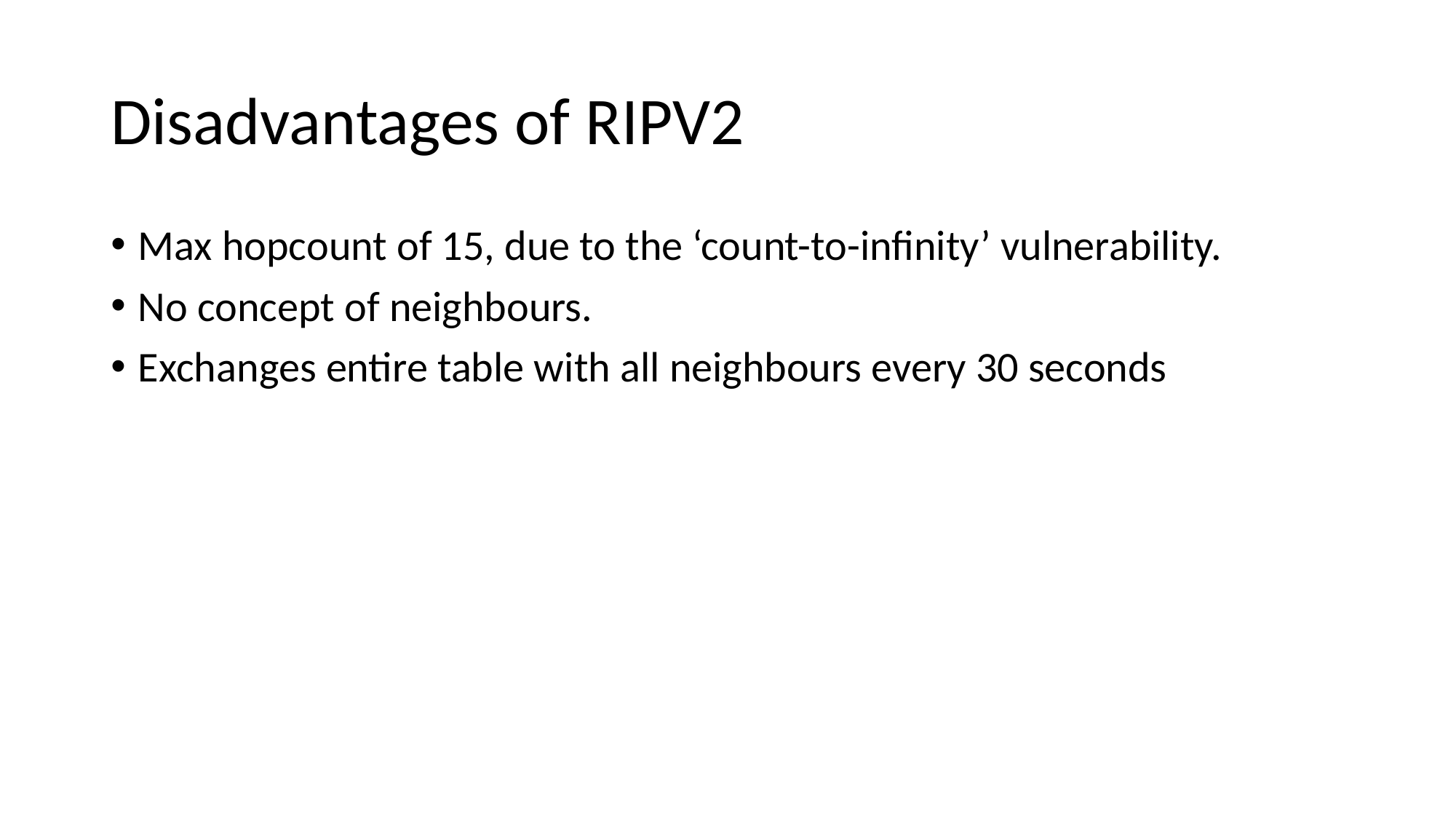

# Disadvantages of RIPV2
Max hopcount of 15, due to the ‘count-to-infinity’ vulnerability.
No concept of neighbours.
Exchanges entire table with all neighbours every 30 seconds